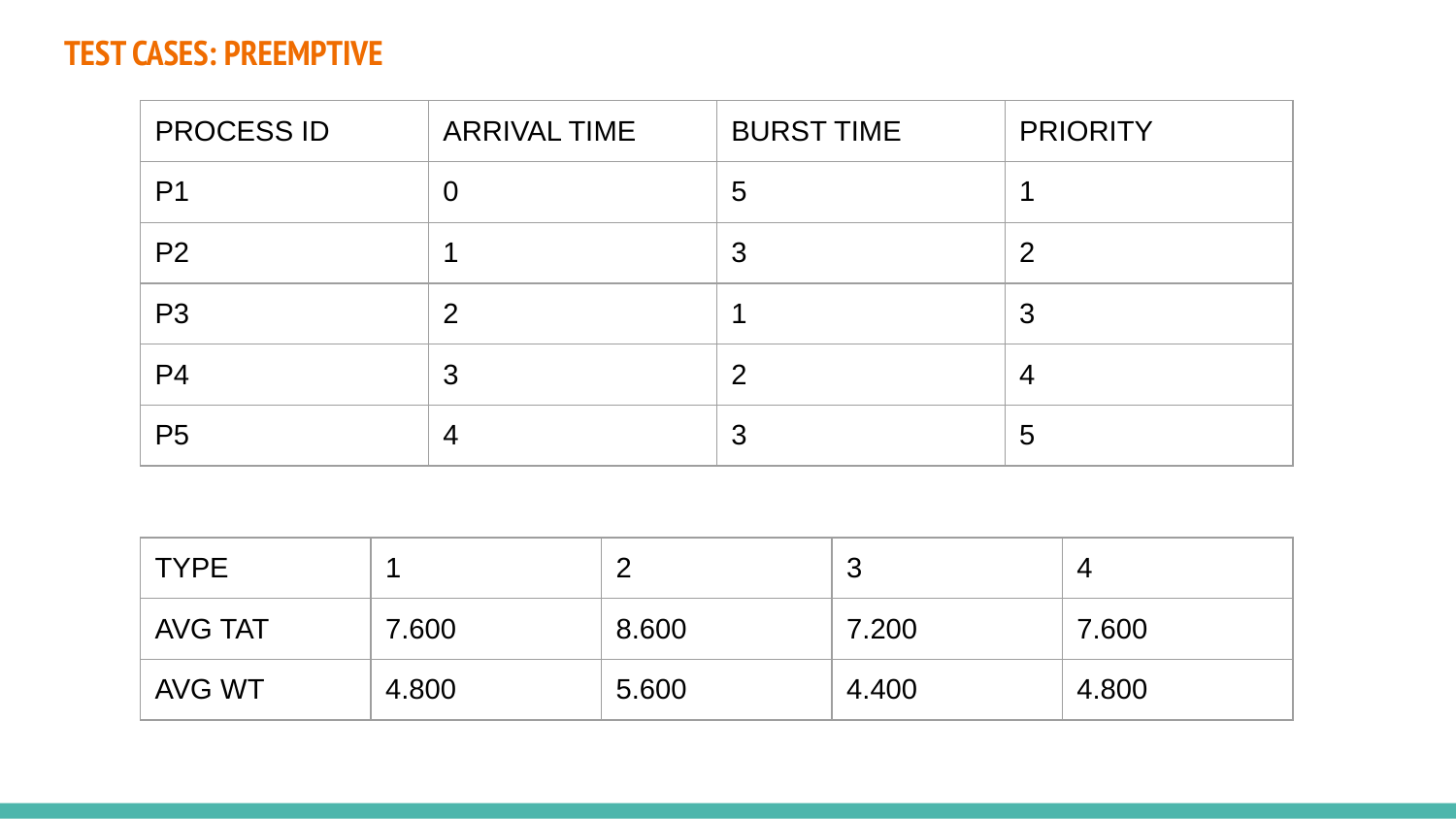

# TEST CASES: PREEMPTIVE

| PROCESS ID | ARRIVAL TIME | BURST TIME | PRIORITY |
| --- | --- | --- | --- |
| P1 | 0 | 5 | 1 |
| P2 | 1 | 3 | 2 |
| P3 | 2 | 1 | 3 |
| P4 | 3 | 2 | 4 |
| P5 | 4 | 3 | 5 |
| TYPE | 1 | 2 | 3 | 4 |
| --- | --- | --- | --- | --- |
| AVG TAT | 7.600 | 8.600 | 7.200 | 7.600 |
| AVG WT | 4.800 | 5.600 | 4.400 | 4.800 |